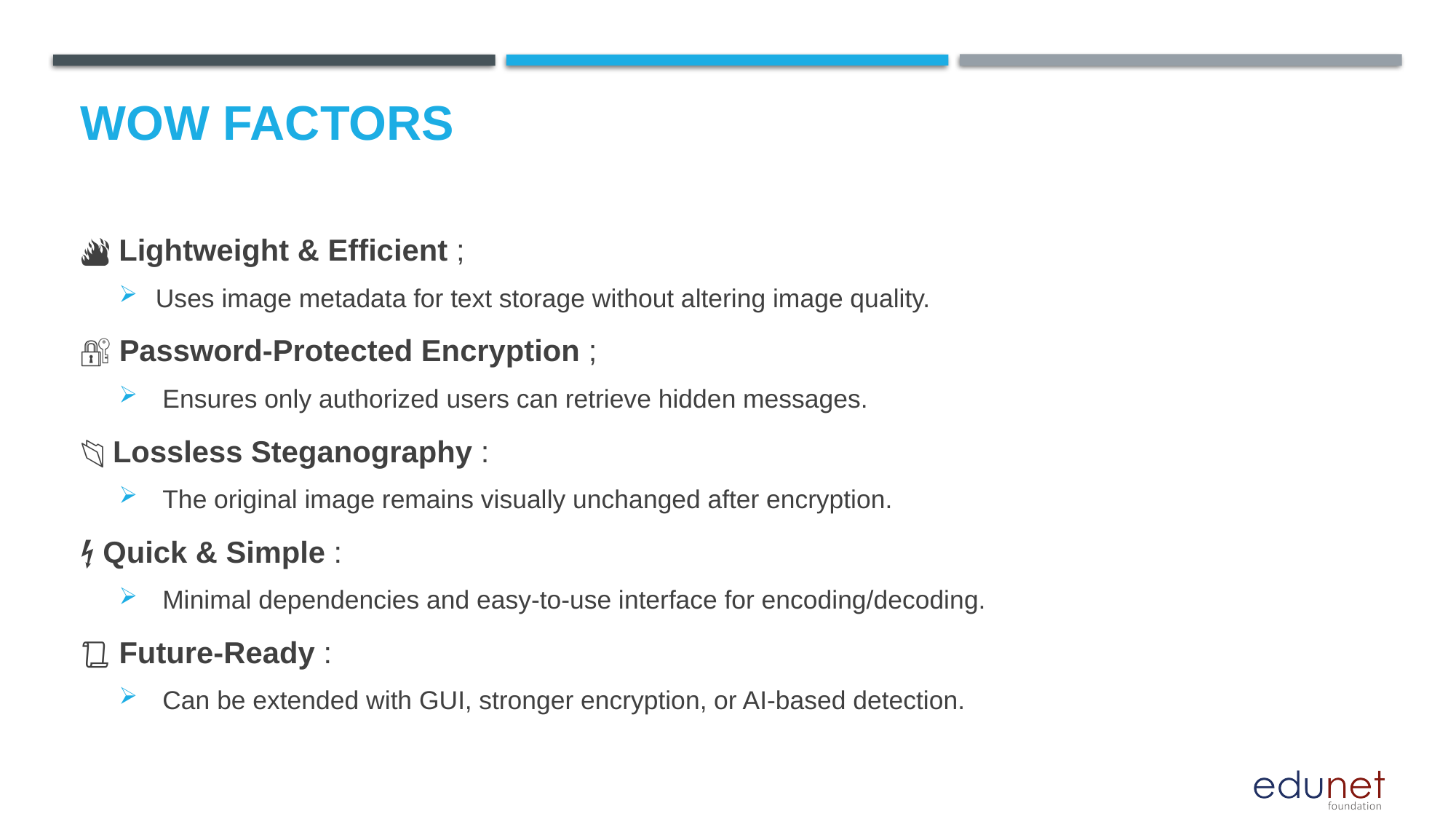

# Wow factors
🔥 Lightweight & Efficient ;
Uses image metadata for text storage without altering image quality.
🔐 Password-Protected Encryption ;
 Ensures only authorized users can retrieve hidden messages.
📂 Lossless Steganography :
 The original image remains visually unchanged after encryption.
⚡ Quick & Simple :
 Minimal dependencies and easy-to-use interface for encoding/decoding.
📜 Future-Ready :
 Can be extended with GUI, stronger encryption, or AI-based detection.